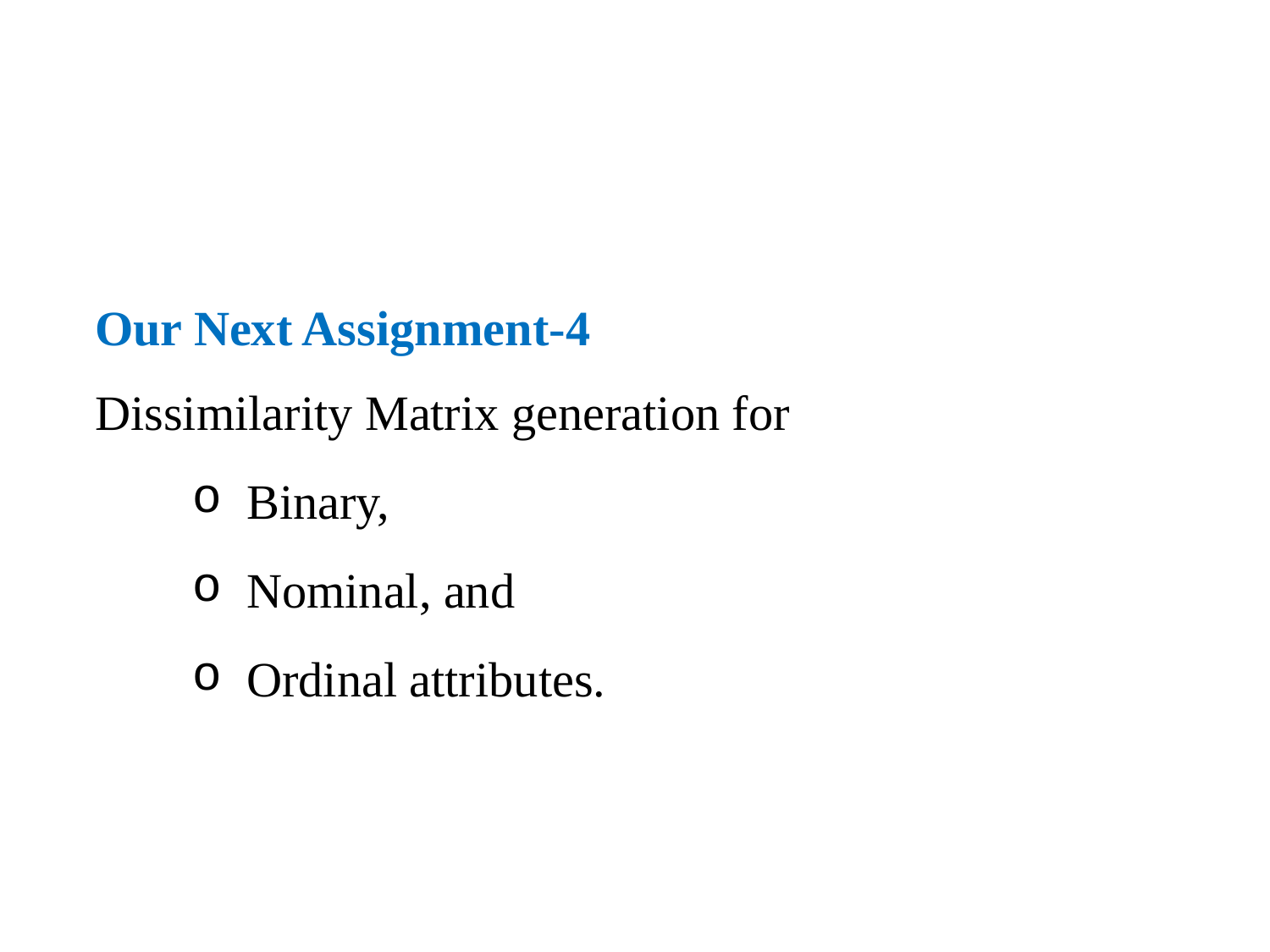

Our Next Assignment-4

Dissimilarity Matrix generation for
  Binary,
  Nominal, and
  Ordinal attributes.